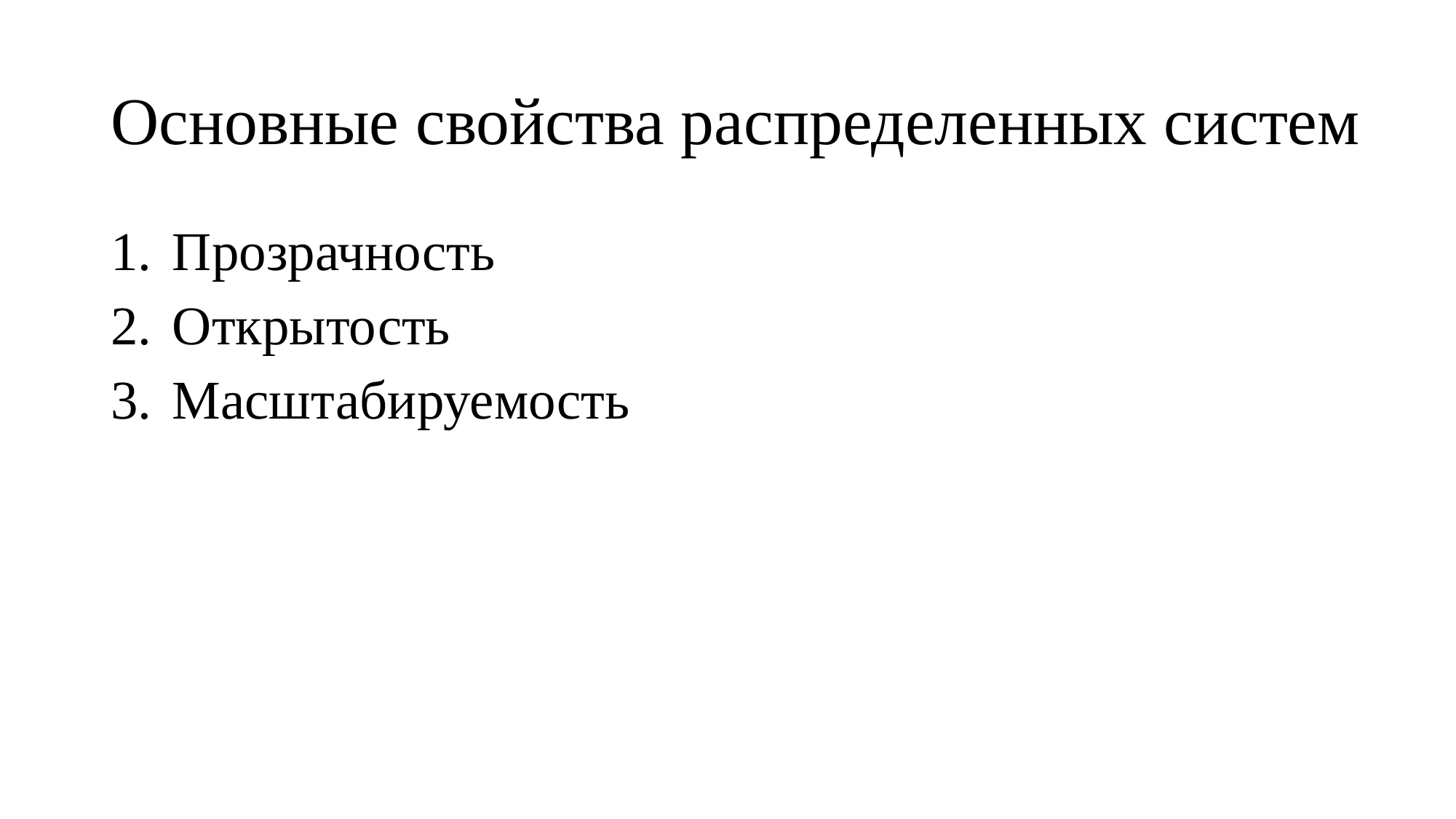

# Основные свойства распределенных систем
Прозрачность
Открытость
Масштабируемость